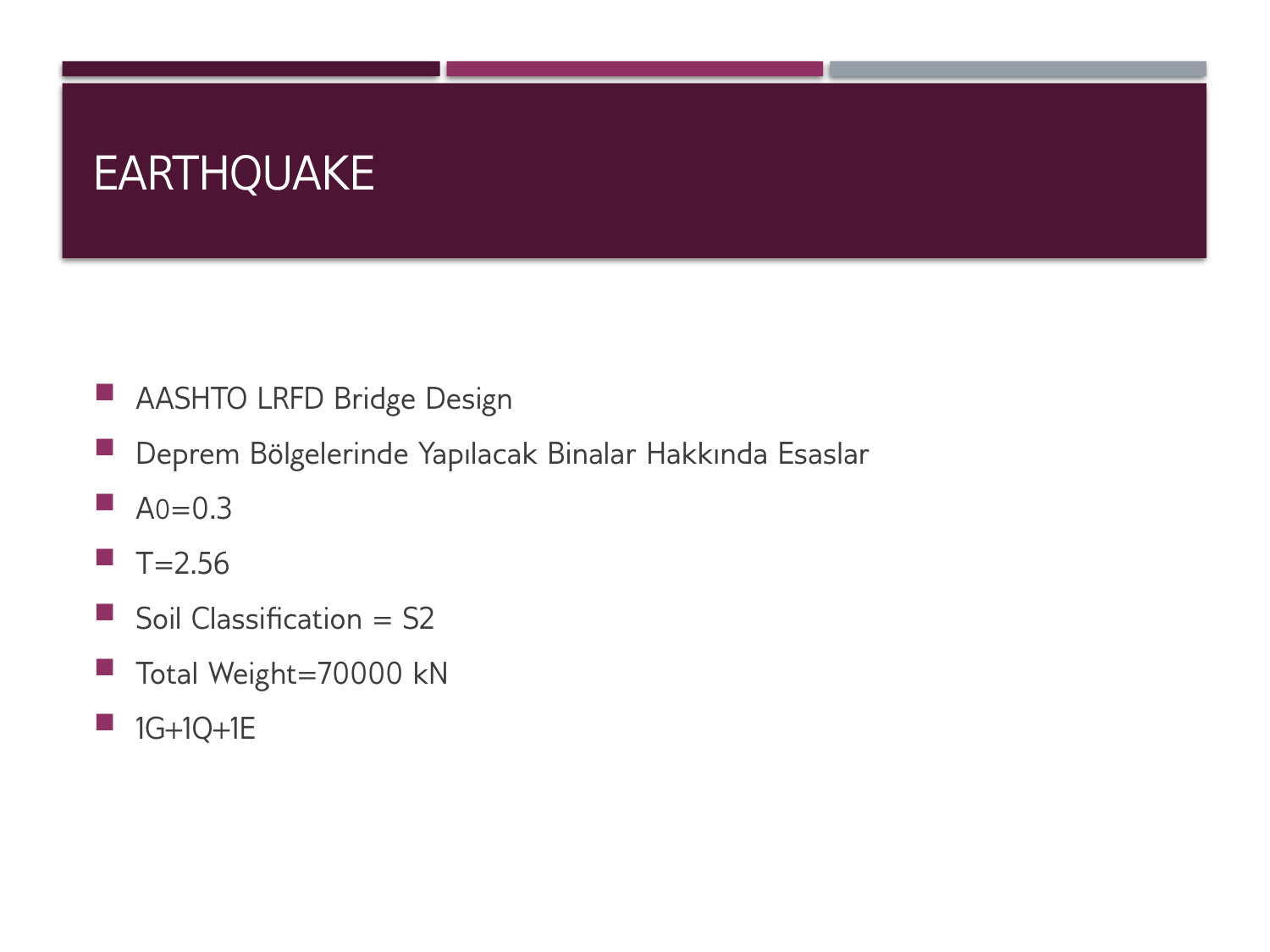

# Earthquake
AASHTO LRFD Bridge Design
Deprem Bölgelerinde Yapılacak Binalar Hakkında Esaslar
A0=0.3
T=2.56
Soil Classification = S2
Total Weight=70000 kN
1G+1Q+1E